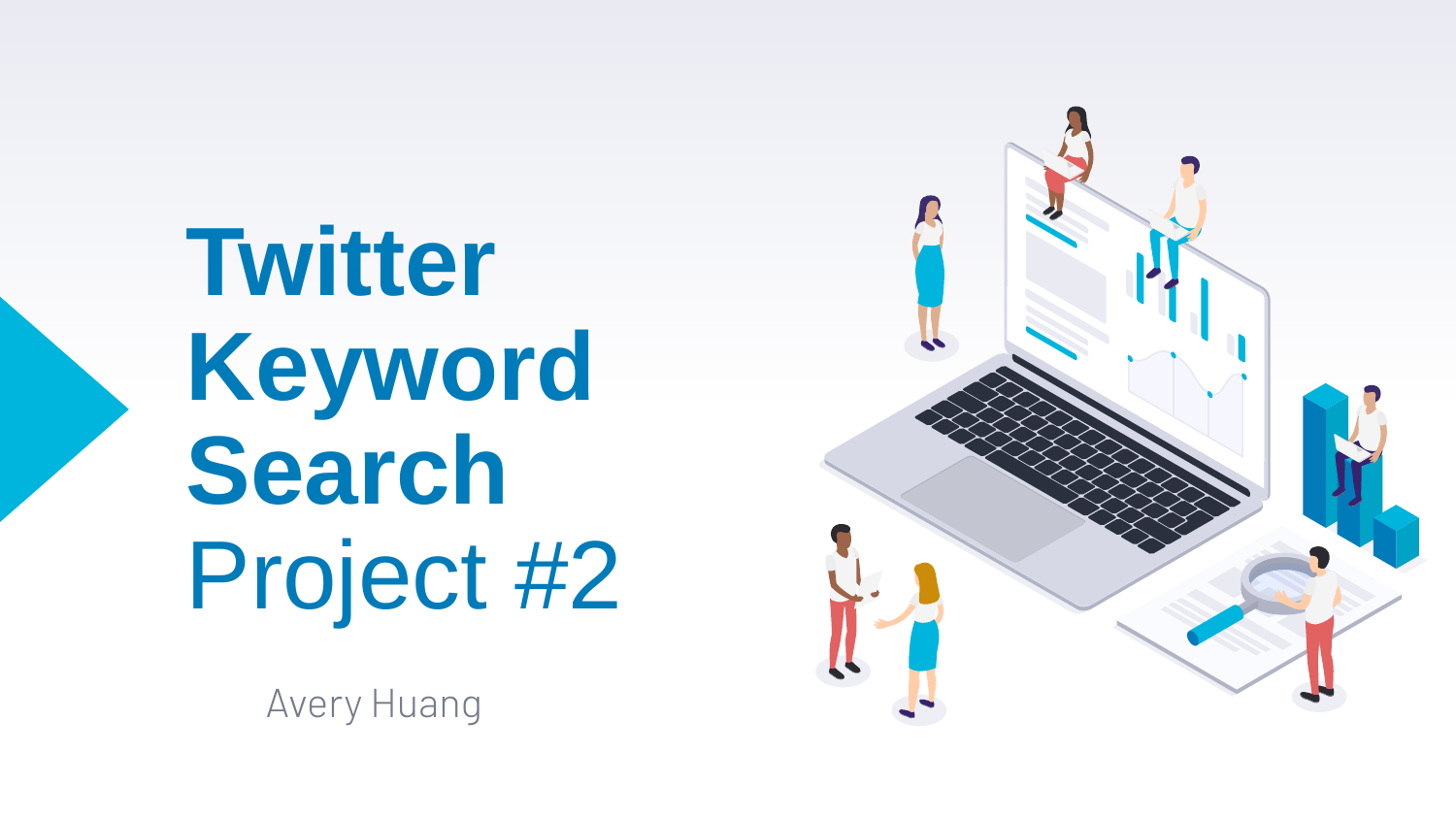

# Twitter Keyword Search Project #2
Avery Huang